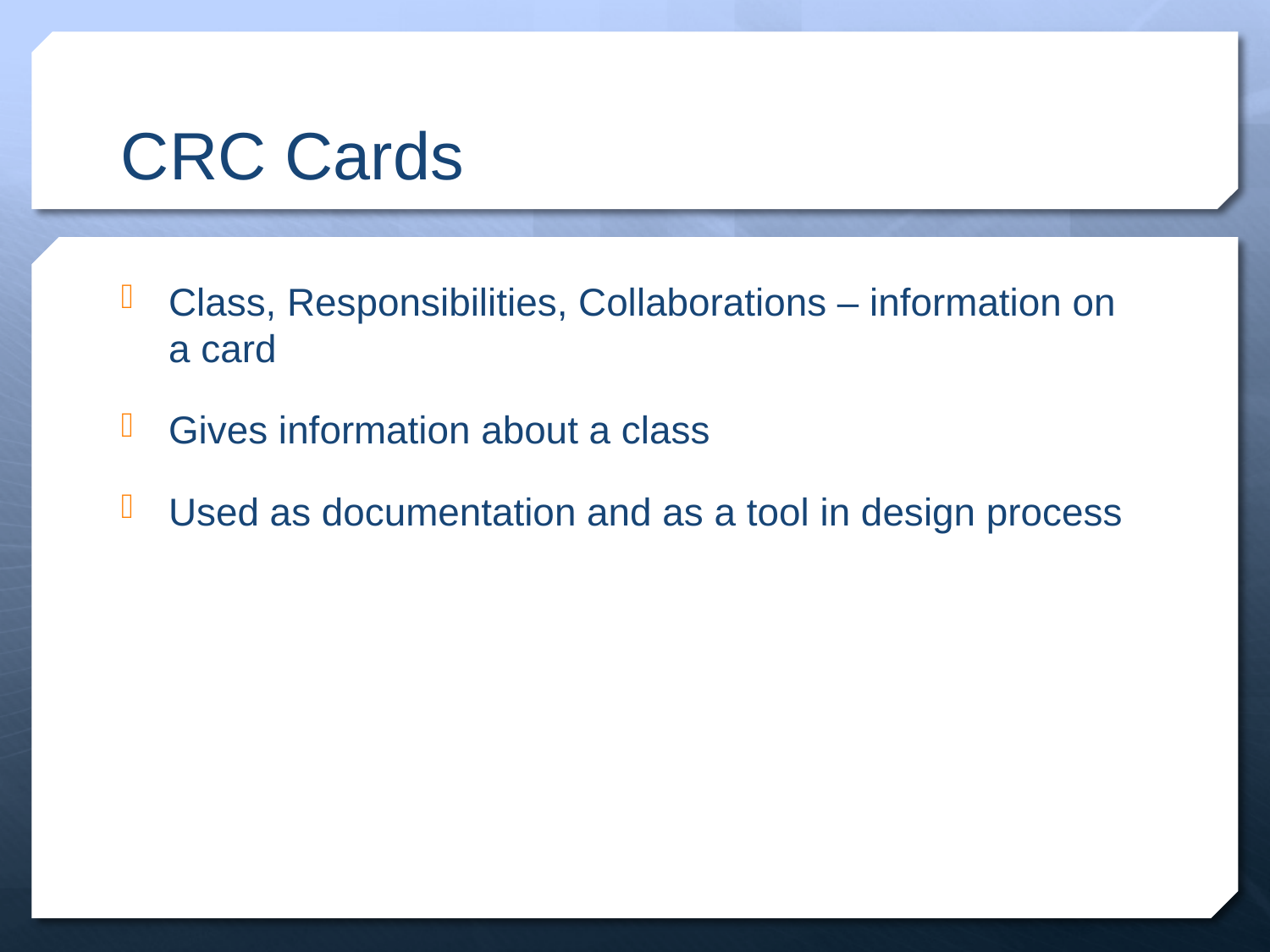

# CRC Cards
Class, Responsibilities, Collaborations – information on a card
Gives information about a class
Used as documentation and as a tool in design process